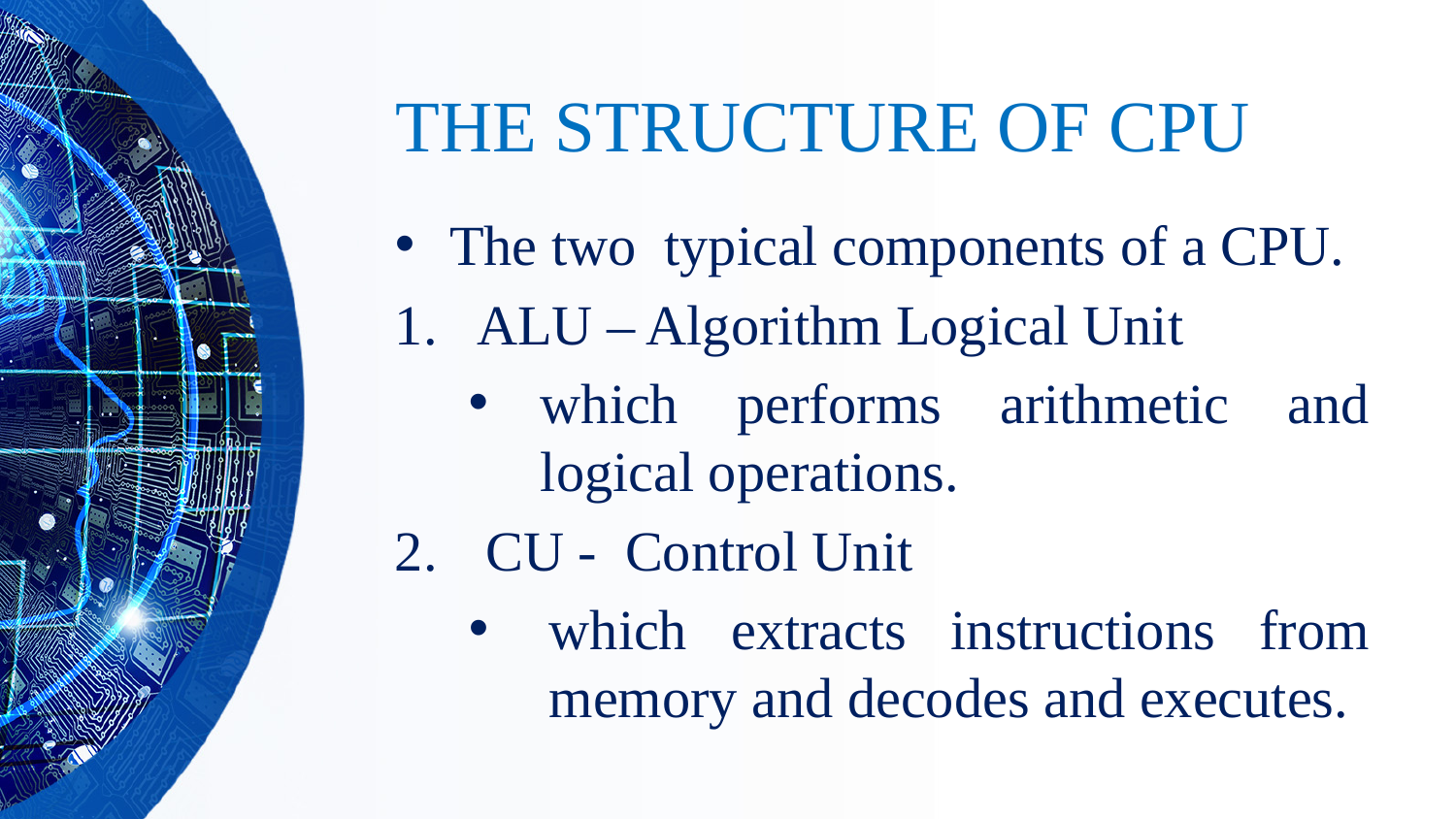

# THE STRUCTURE OF CPU
The two  typical components of a CPU.
ALU – Algorithm Logical Unit
which performs arithmetic and logical operations.
CU -  Control Unit
which extracts instructions from memory and decodes and executes.